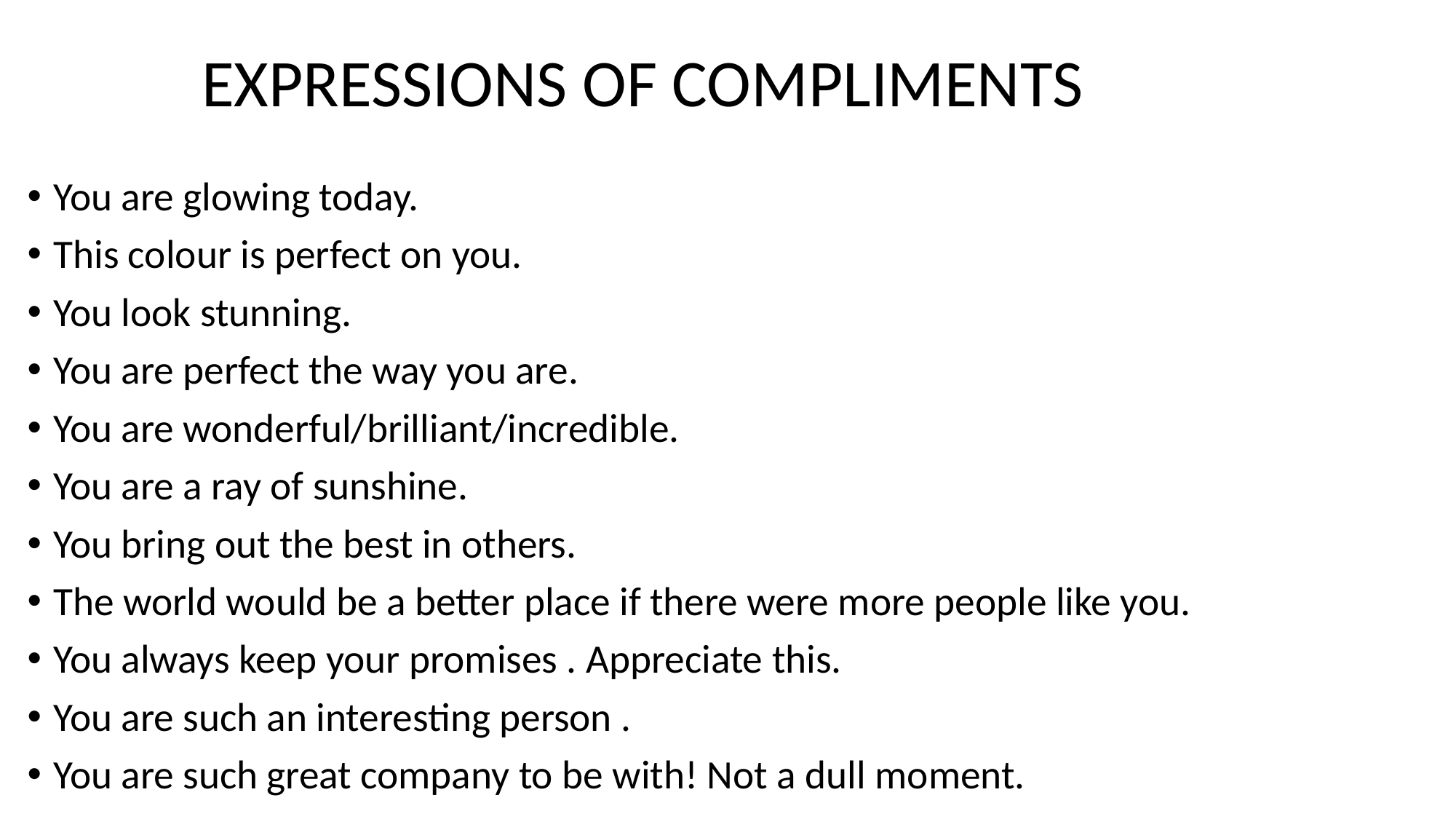

# EXPRESSIONS OF COMPLIMENTS
You are glowing today.
This colour is perfect on you.
You look stunning.
You are perfect the way you are.
You are wonderful/brilliant/incredible.
You are a ray of sunshine.
You bring out the best in others.
The world would be a better place if there were more people like you.
You always keep your promises . Appreciate this.
You are such an interesting person .
You are such great company to be with! Not a dull moment.